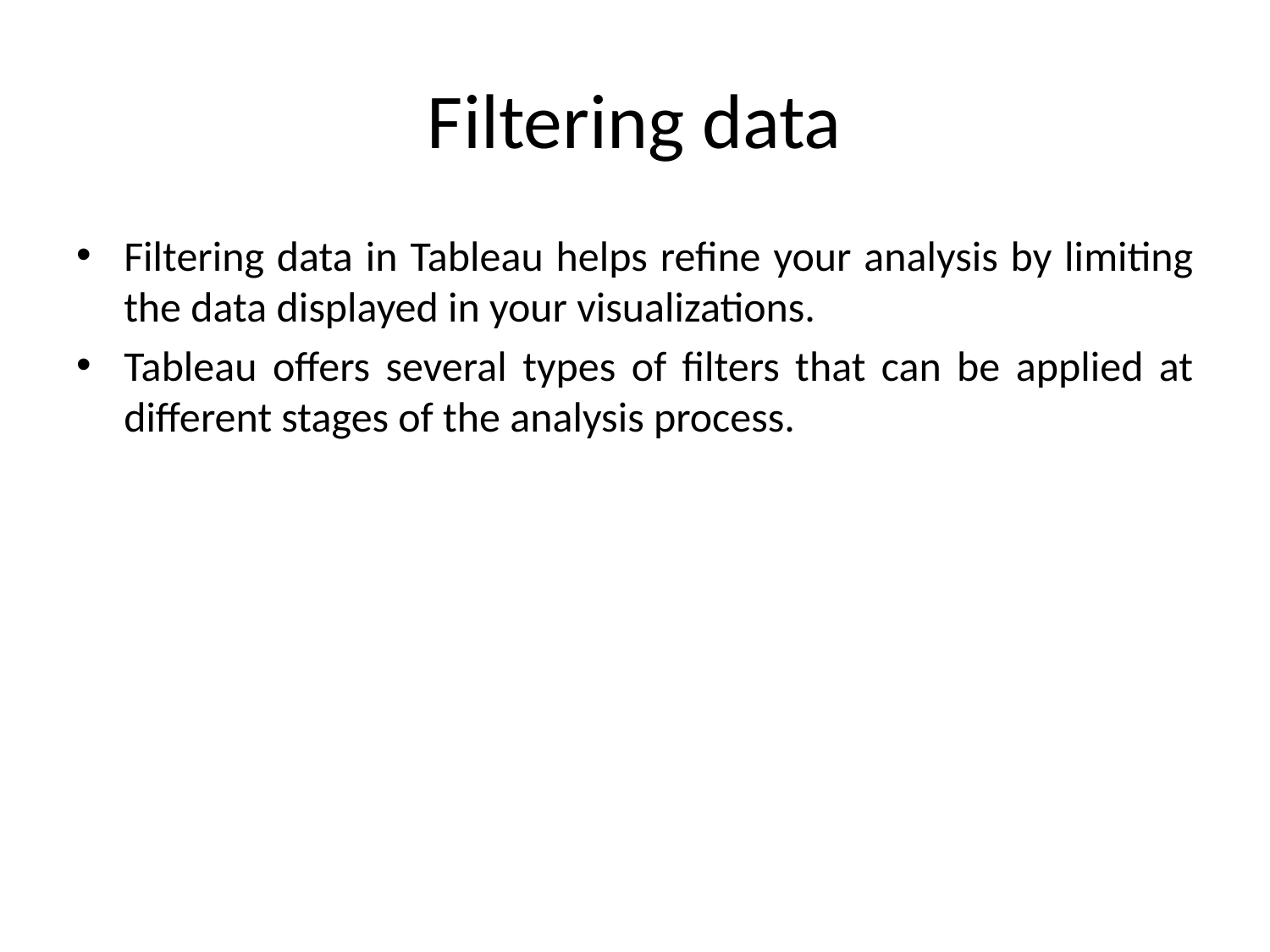

# Filtering data
Filtering data in Tableau helps refine your analysis by limiting the data displayed in your visualizations.
Tableau offers several types of filters that can be applied at different stages of the analysis process.